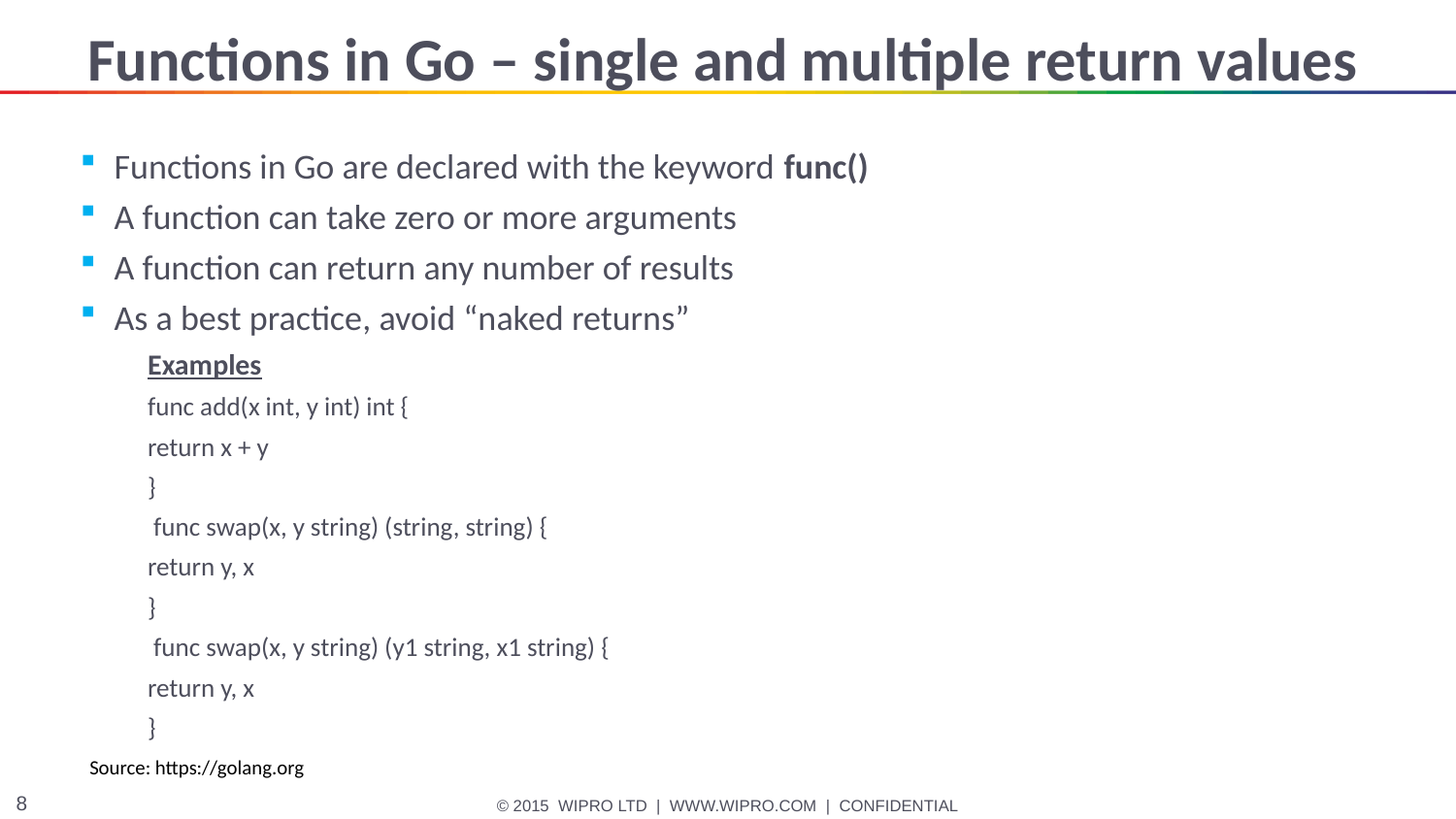

# Functions in Go – single and multiple return values
Functions in Go are declared with the keyword func()
A function can take zero or more arguments
A function can return any number of results
As a best practice, avoid “naked returns”
Examples
func add(x int, y int) int {
	return x + y
}
 func swap(x, y string) (string, string) {
	return y, x
}
 func swap(x, y string) (y1 string, x1 string) {
	return y, x
}
Source: https://golang.org